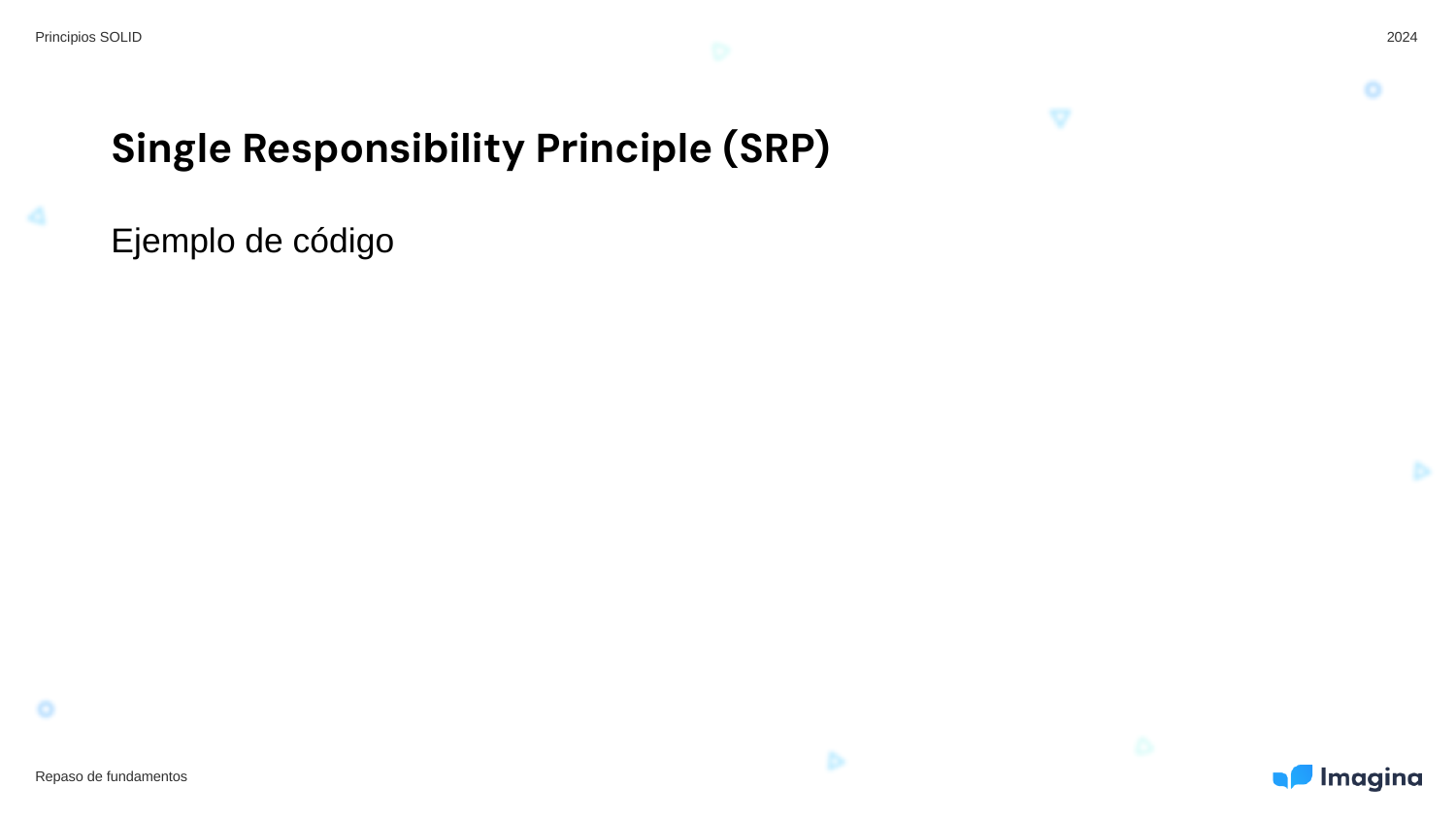

Principios SOLID
2024
Single Responsibility Principle (SRP)
Ejemplo de código
Repaso de fundamentos